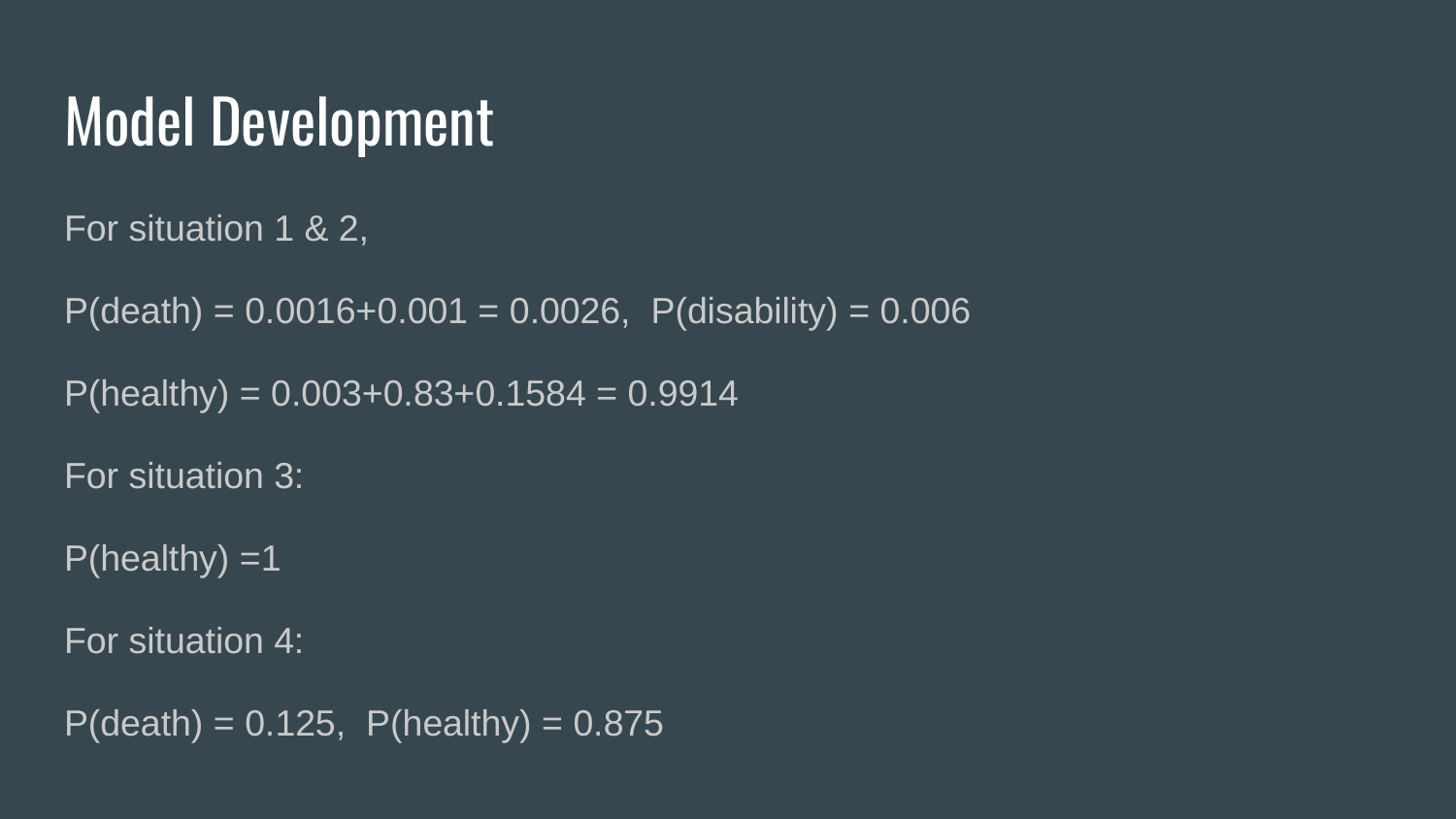

# Model Development
For situation 1 & 2,
P(death) = 0.0016+0.001 = 0.0026,  P(disability) = 0.006
P(healthy) = 0.003+0.83+0.1584 = 0.9914
For situation 3:
P(healthy) =1
For situation 4:
P(death) = 0.125,  P(healthy) = 0.875